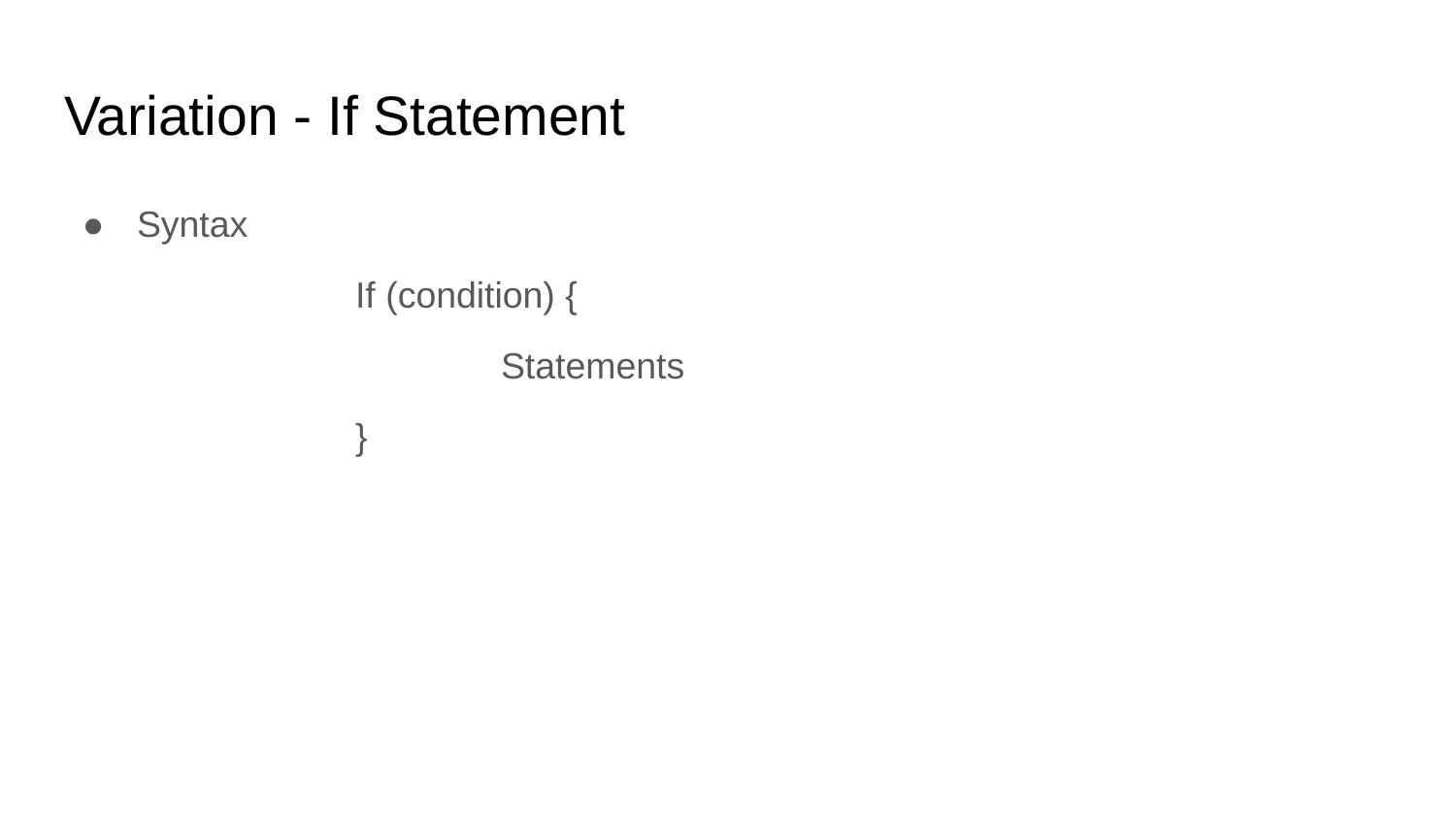

# Variation - If Statement
Syntax
		If (condition) {
			Statements
		}